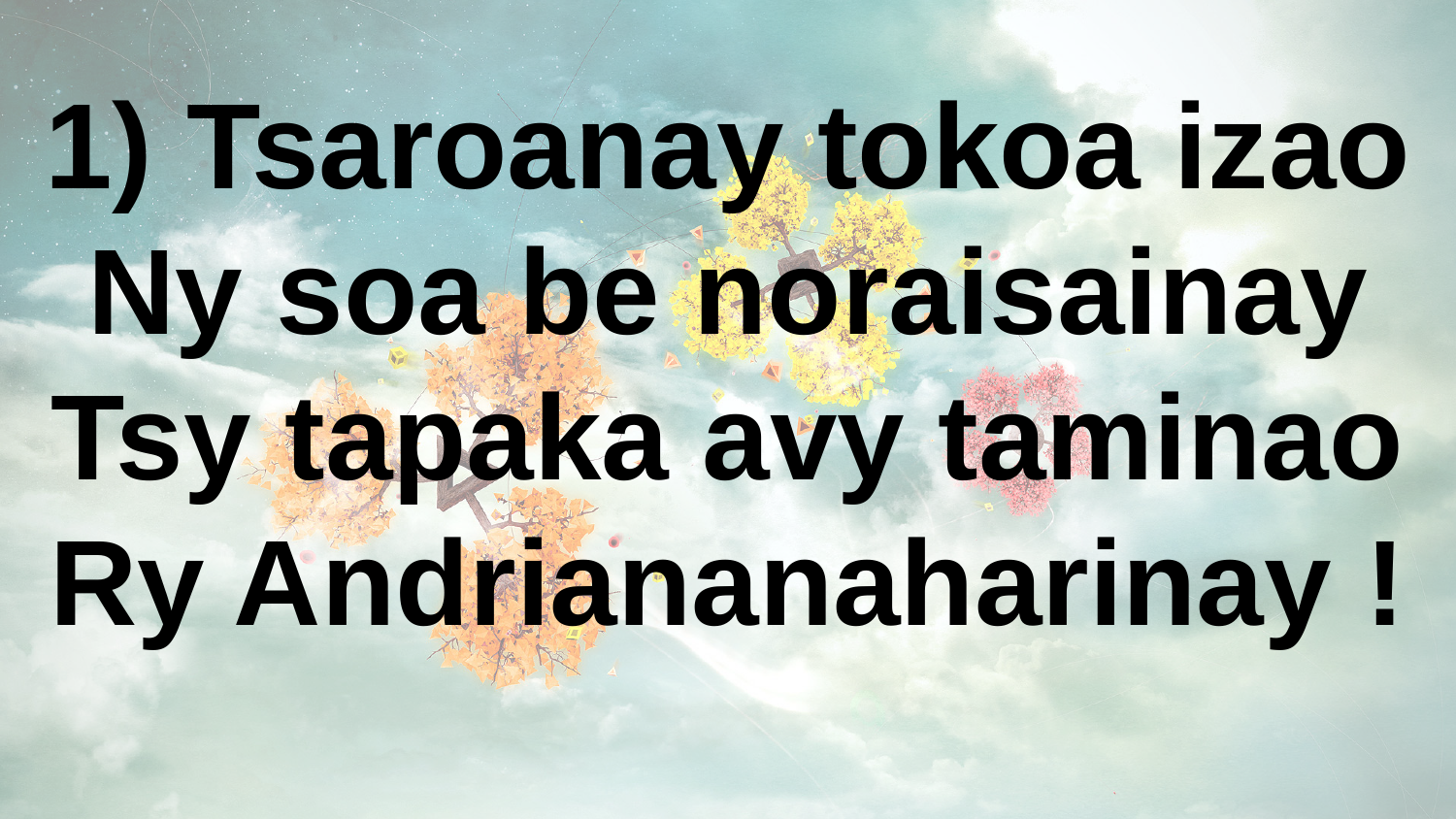

# 1) Tsaroanay tokoa izao Ny soa be noraisainay Tsy tapaka avy taminao Ry Andriananaharinay !